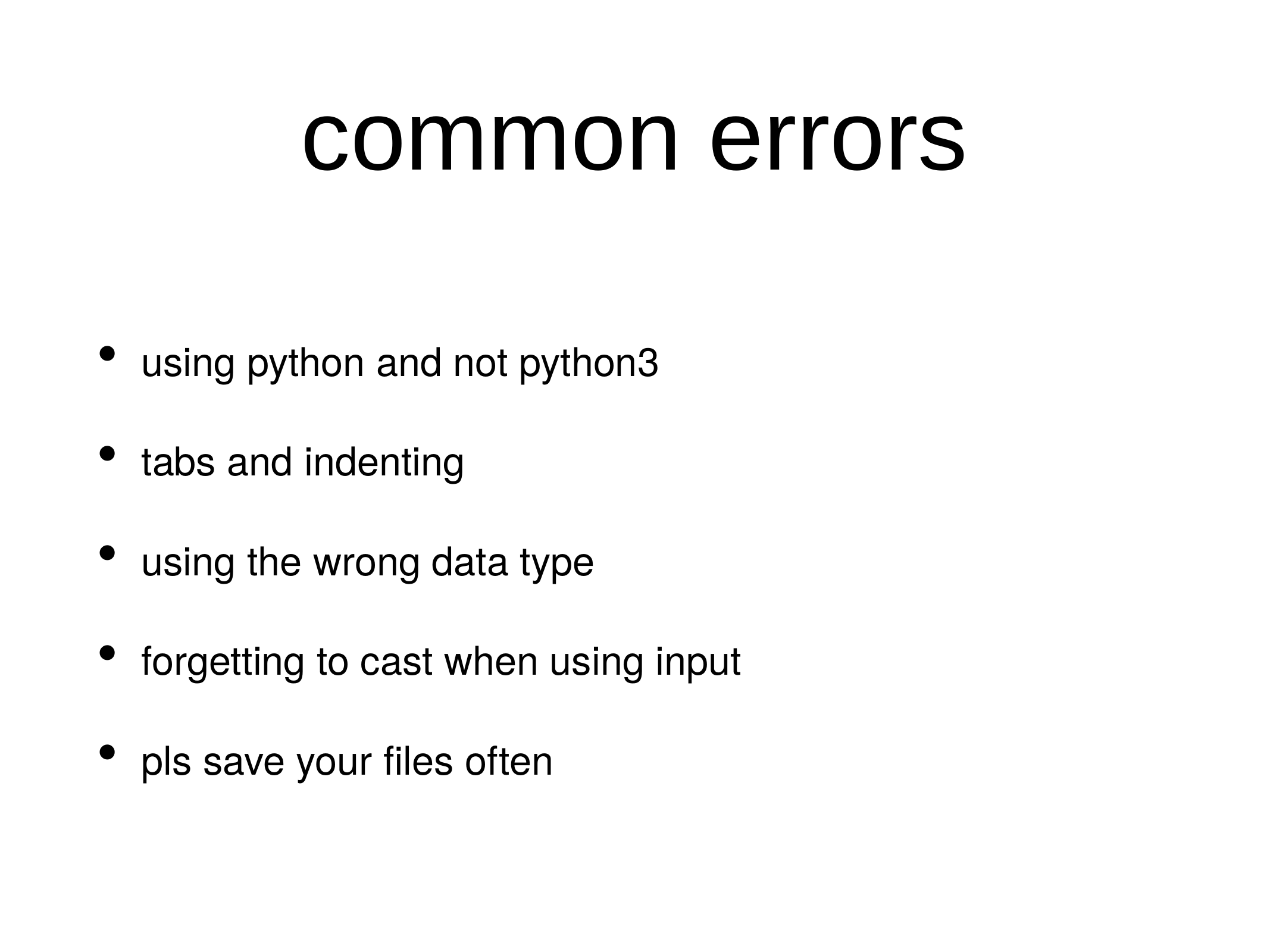

# common errors
using python and not python3
tabs and indenting
using the wrong data type
forgetting to cast when using input
pls save your files often